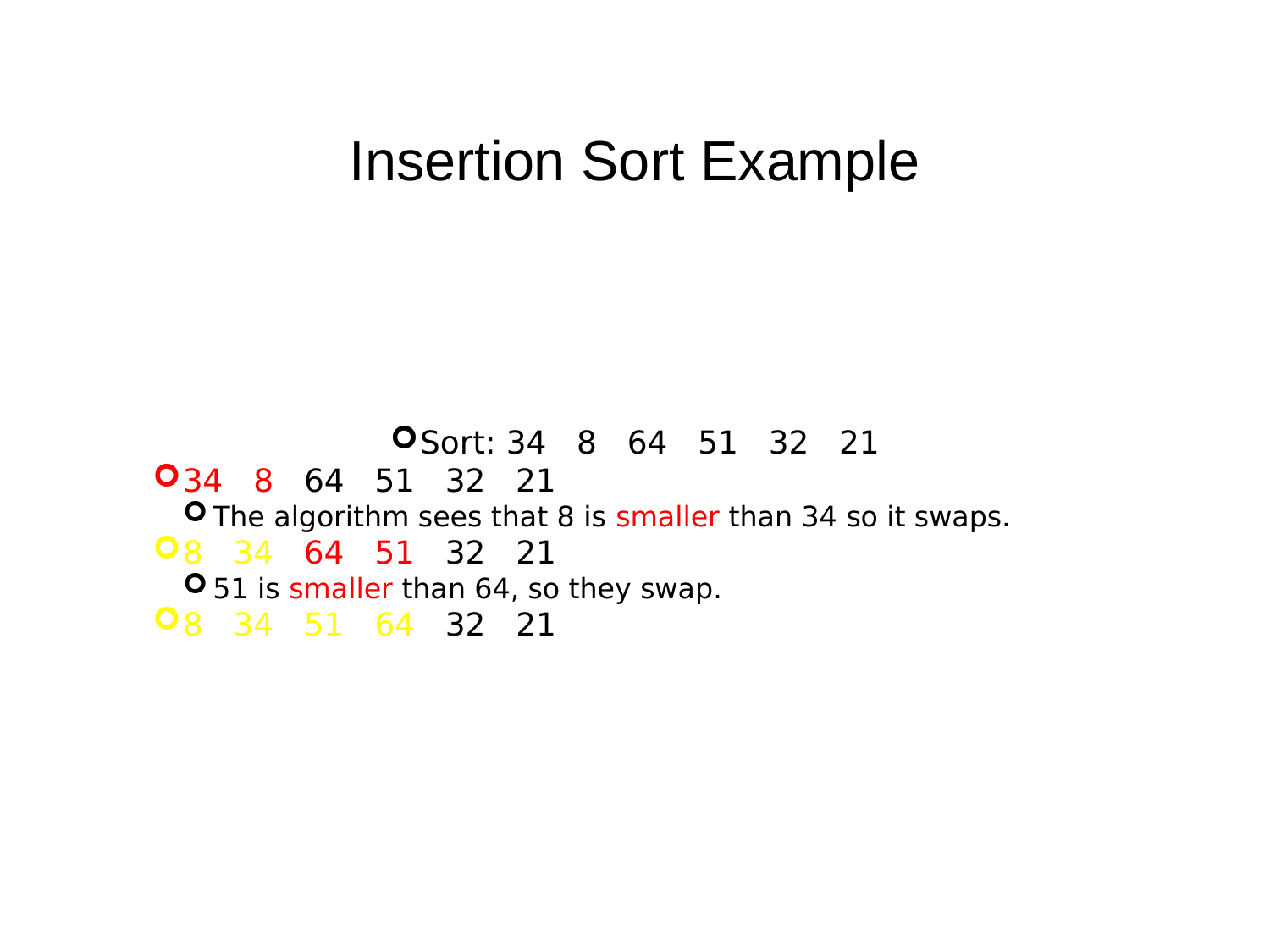

Insertion Sort Example
Sort: 34   8   64   51   32   21
34   8   64   51   32   21
The algorithm sees that 8 is smaller than 34 so it swaps.
8   34   64   51   32   21
51 is smaller than 64, so they swap.
8   34   51   64   32   21